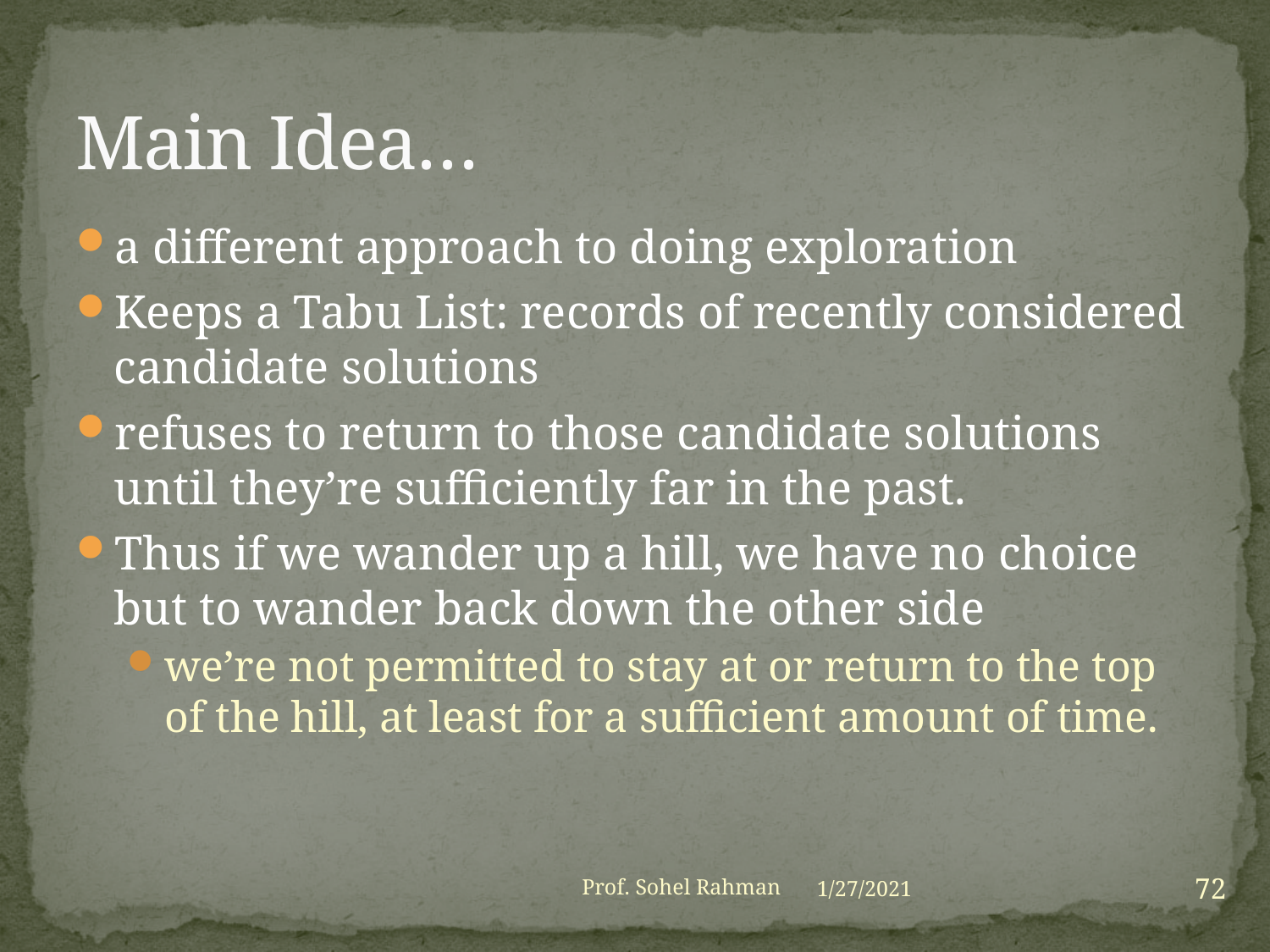

# Main Idea…
a different approach to doing exploration
Keeps a Tabu List: records of recently considered candidate solutions
refuses to return to those candidate solutions until they’re sufficiently far in the past.
Thus if we wander up a hill, we have no choice but to wander back down the other side
we’re not permitted to stay at or return to the top of the hill, at least for a sufficient amount of time.

72
Prof. Sohel Rahman
1/27/2021